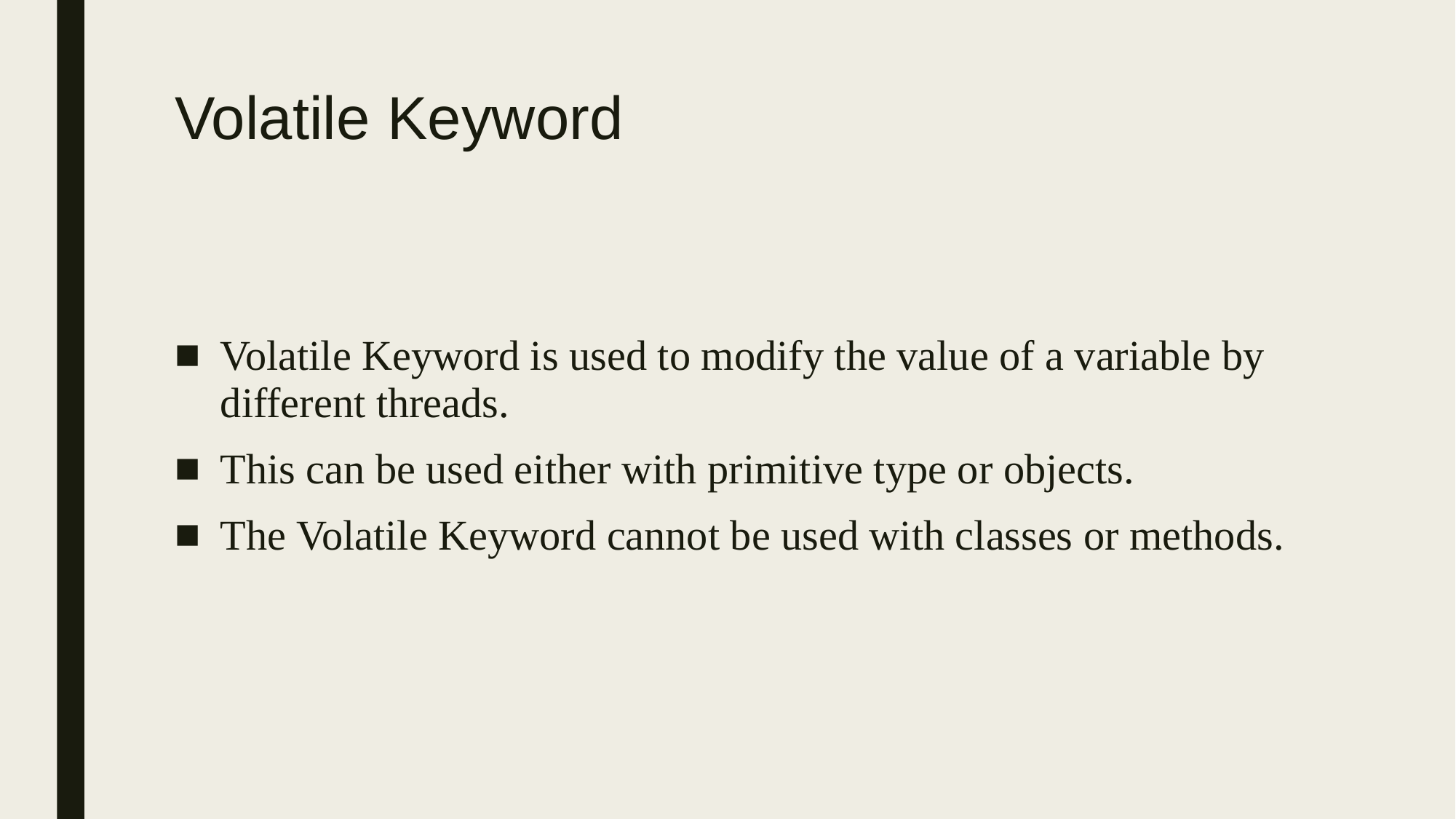

# Volatile Keyword
Volatile Keyword is used to modify the value of a variable by different threads.
This can be used either with primitive type or objects.
The Volatile Keyword cannot be used with classes or methods.